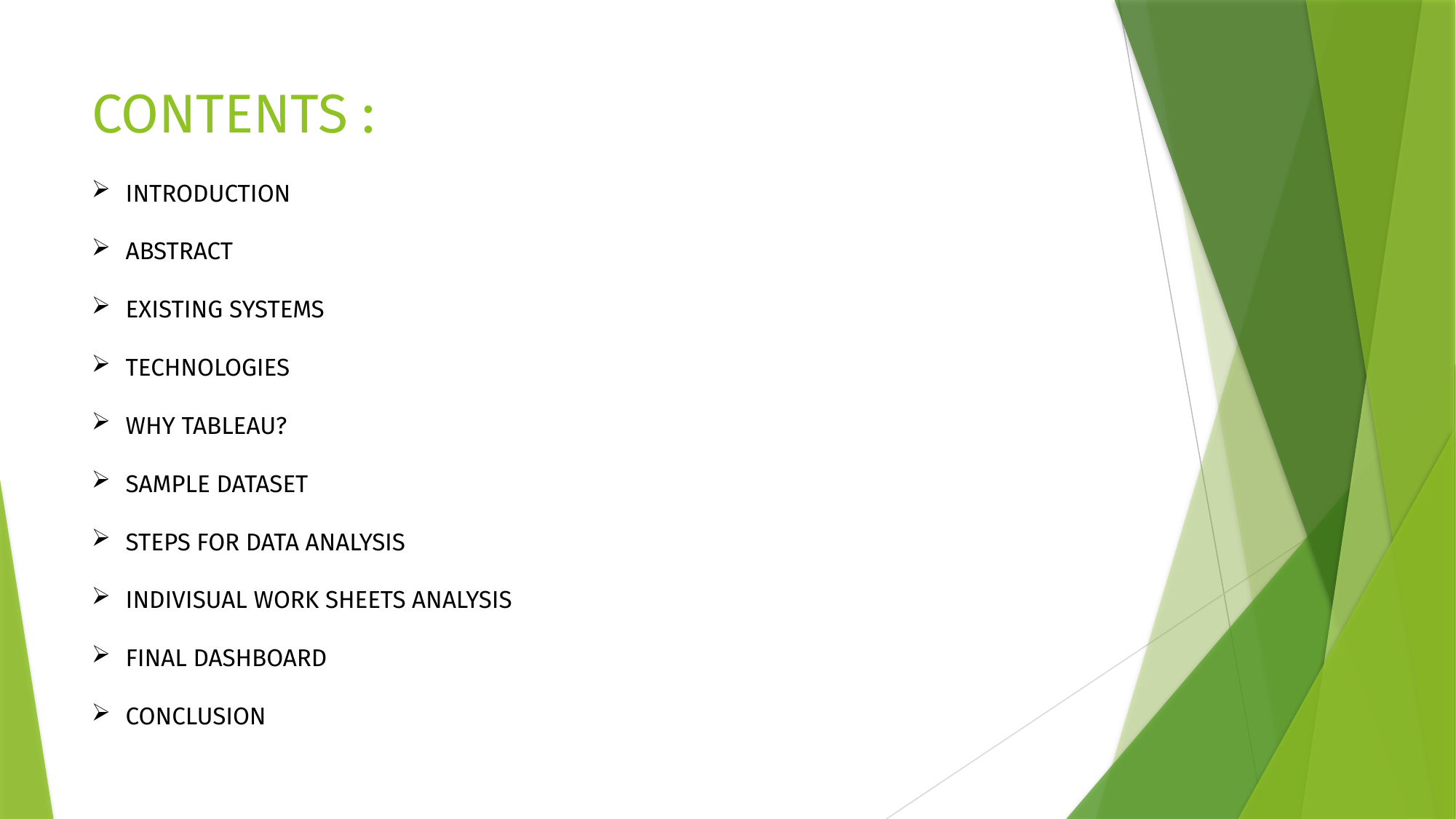

# CONTENTS :
INTRODUCTION

ABSTRACT

EXISTING SYSTEMS

TECHNOLOGIES

WHY TABLEAU?

SAMPLE DATASET

STEPS FOR DATA ANALYSIS

INDIVISUAL WORK SHEETS ANALYSIS

FINAL DASHBOARD

CONCLUSION